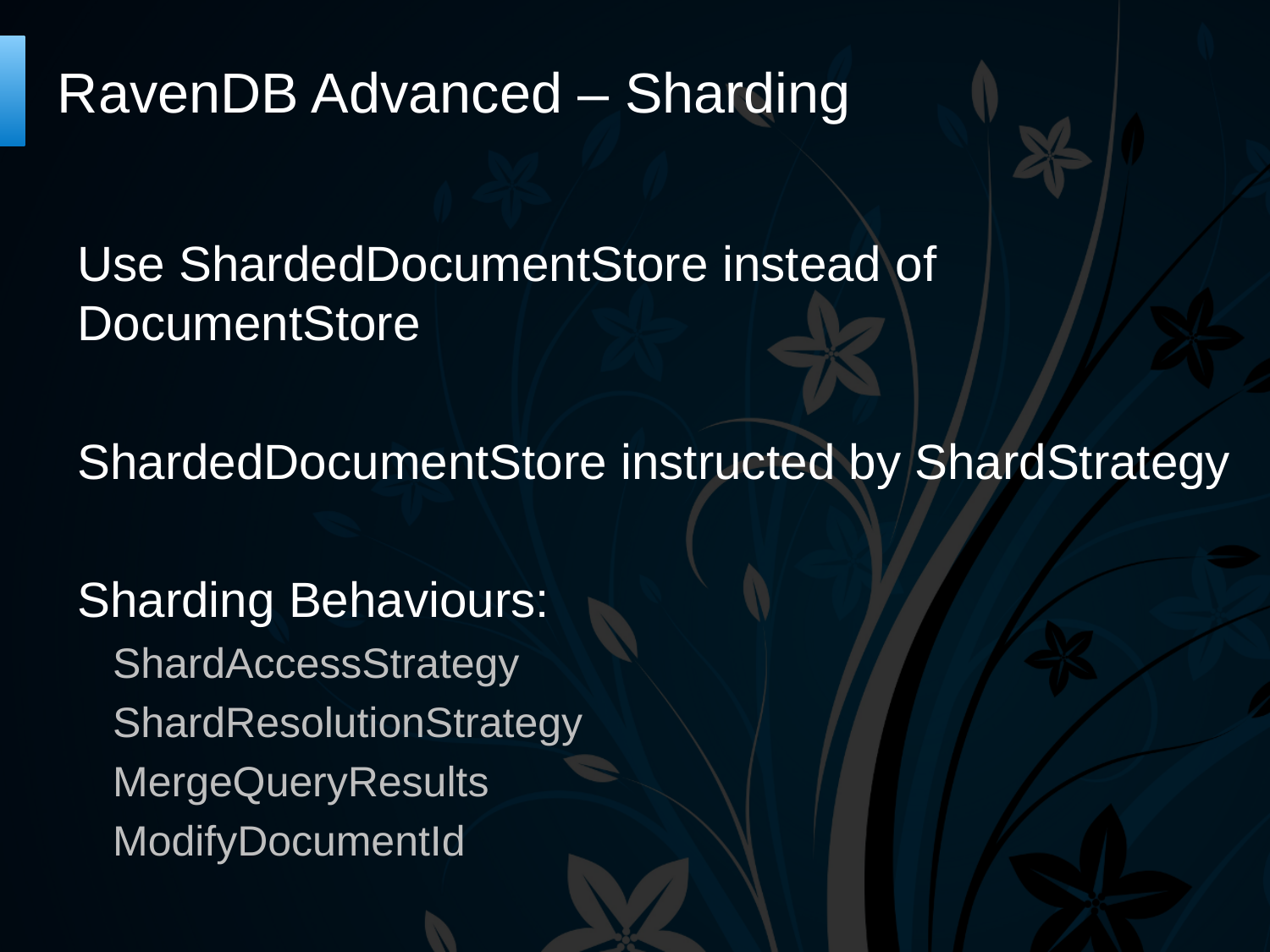

# RavenDB Advanced – Sharding
Use ShardedDocumentStore instead of DocumentStore

ShardedDocumentStore instructed by ShardStrategy

Sharding Behaviours:
ShardAccessStrategy
ShardResolutionStrategy
MergeQueryResults
ModifyDocumentId